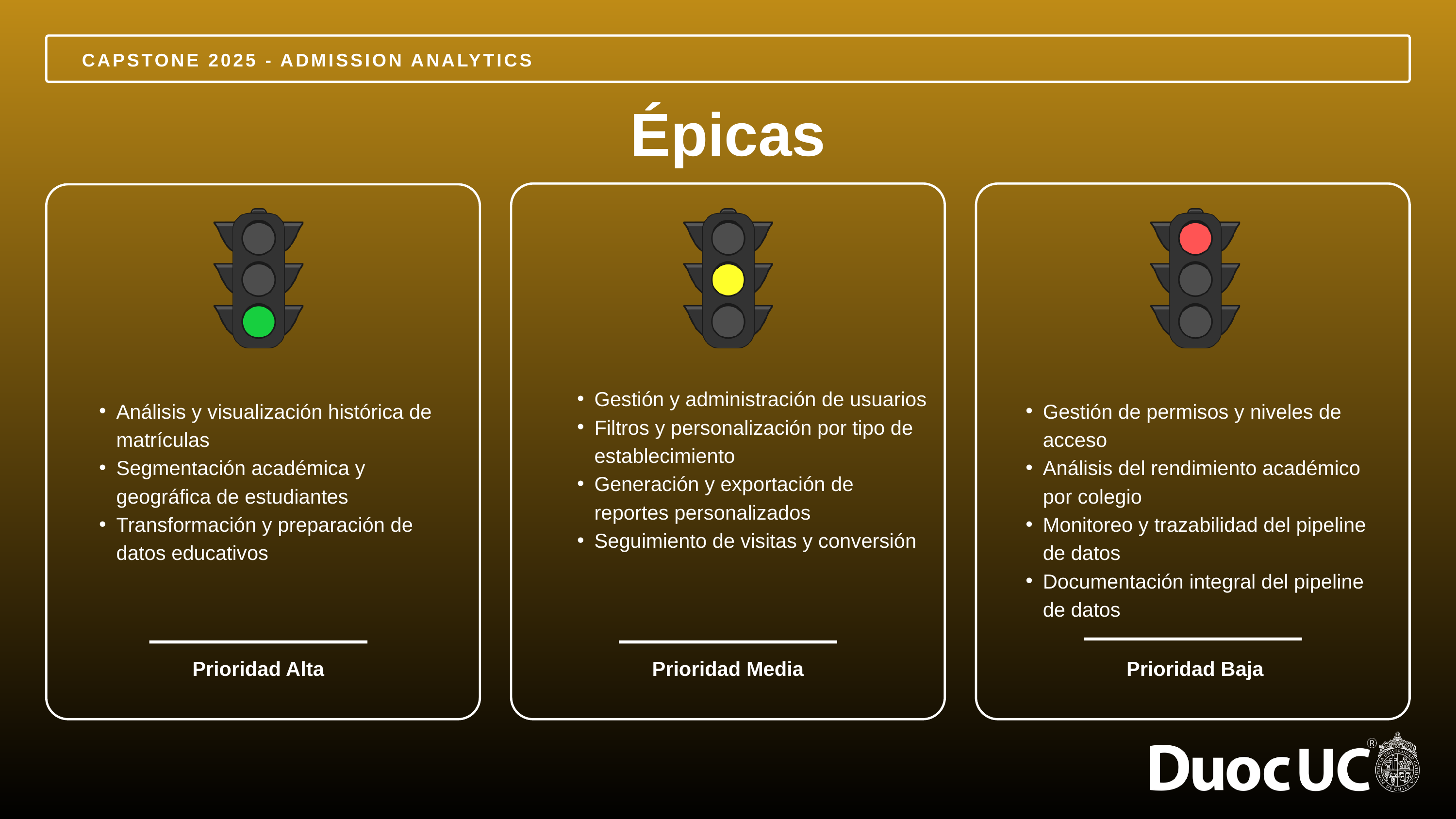

CAPSTONE 2025 - ADMISSION ANALYTICS
Épicas

Gestión y administración de usuarios
Filtros y personalización por tipo de establecimiento
Generación y exportación de reportes personalizados
Seguimiento de visitas y conversión

Análisis y visualización histórica de matrículas
Segmentación académica y geográfica de estudiantes
Transformación y preparación de datos educativos
Gestión de permisos y niveles de acceso
Análisis del rendimiento académico por colegio
Monitoreo y trazabilidad del pipeline de datos
Documentación integral del pipeline de datos

Prioridad Alta
Prioridad Media
Prioridad Baja